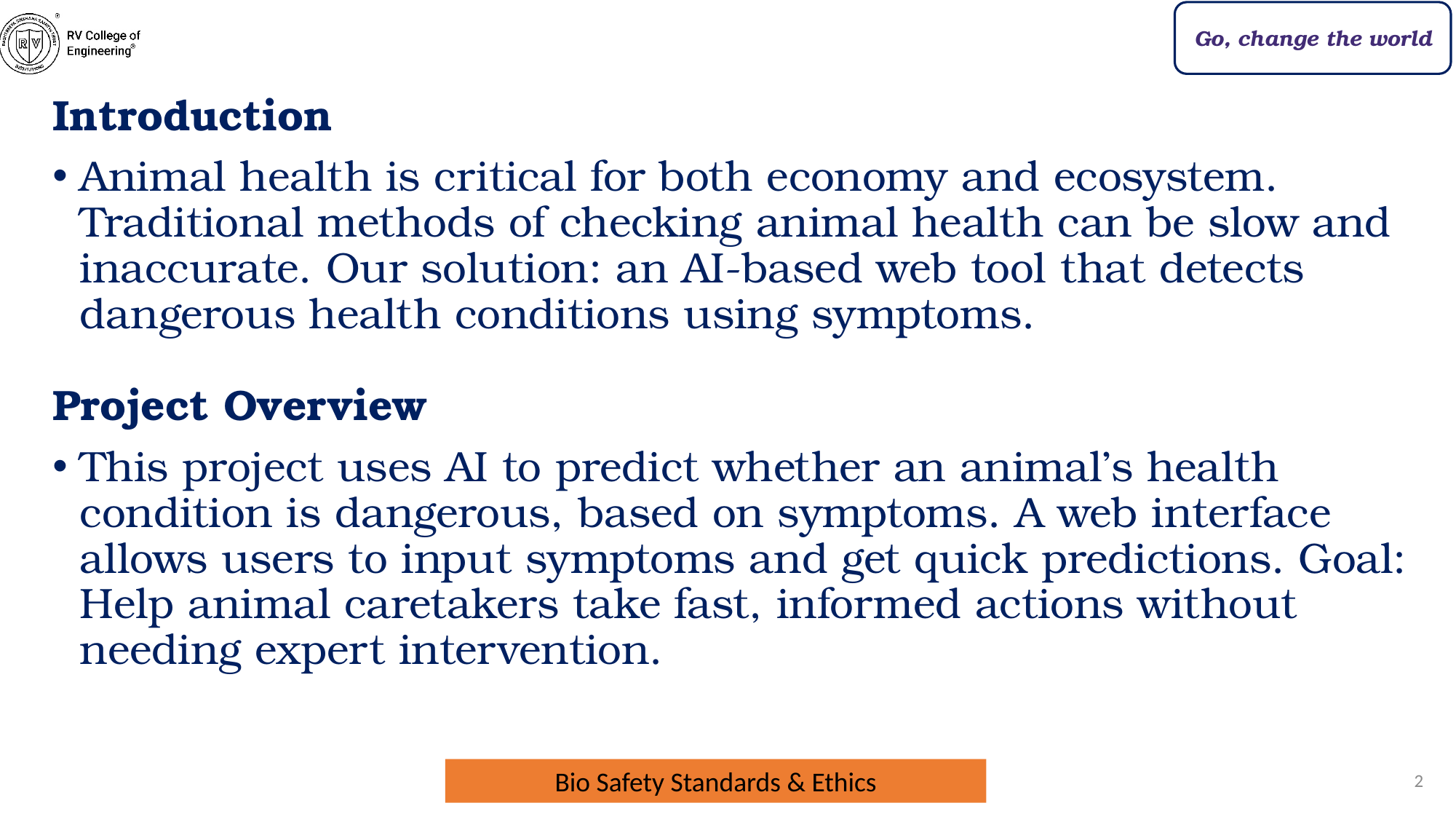

Introduction
Animal health is critical for both economy and ecosystem. Traditional methods of checking animal health can be slow and inaccurate. Our solution: an AI-based web tool that detects dangerous health conditions using symptoms.

Project Overview
This project uses AI to predict whether an animal’s health condition is dangerous, based on symptoms. A web interface allows users to input symptoms and get quick predictions. Goal: Help animal caretakers take fast, informed actions without needing expert intervention.

2
Bio Safety Standards & Ethics